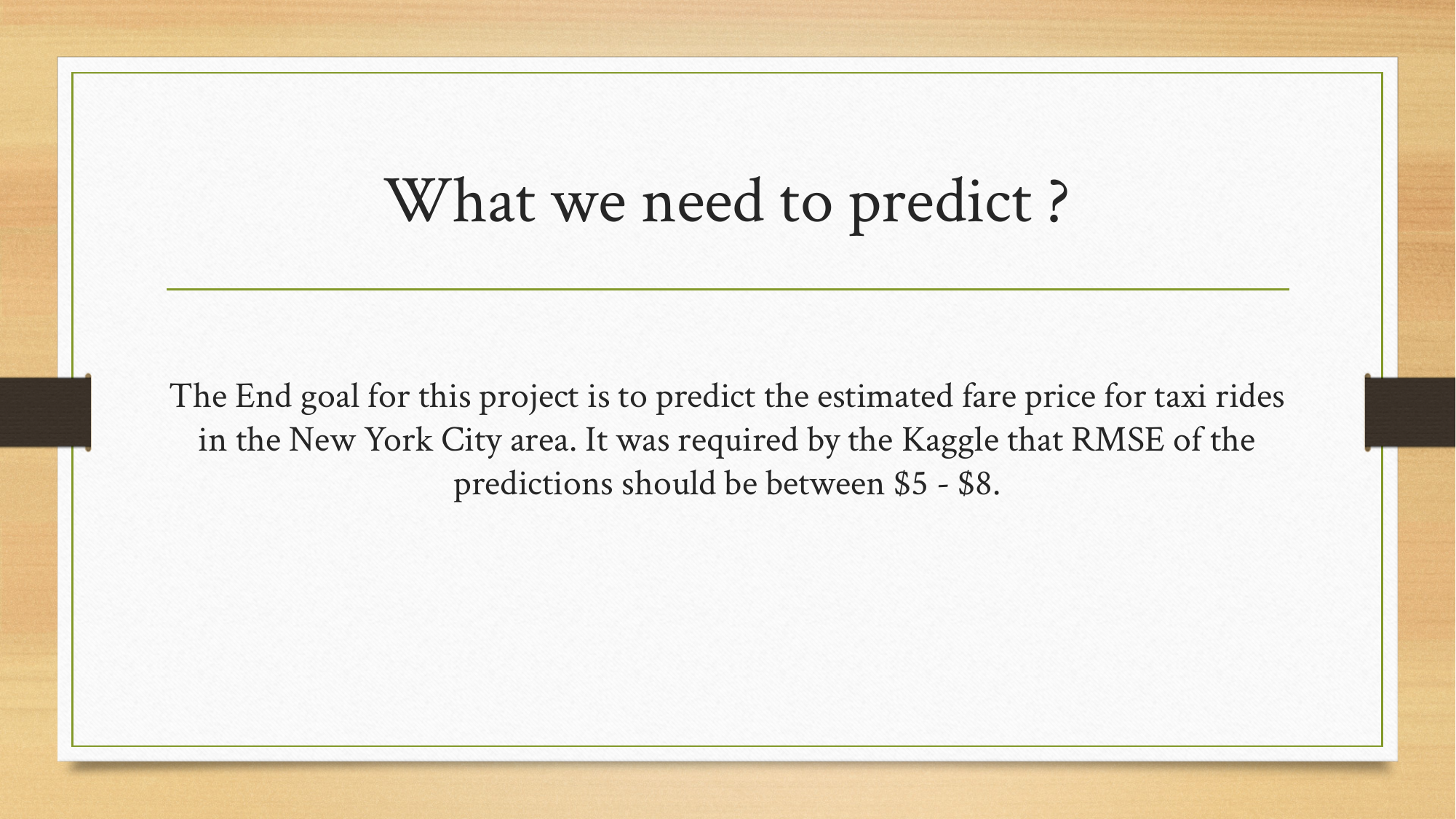

# What we need to predict ?

The End goal for this project is to predict the estimated fare price for taxi rides in the New York City area. It was required by the Kaggle that RMSE of the predictions should be between $5 - $8.